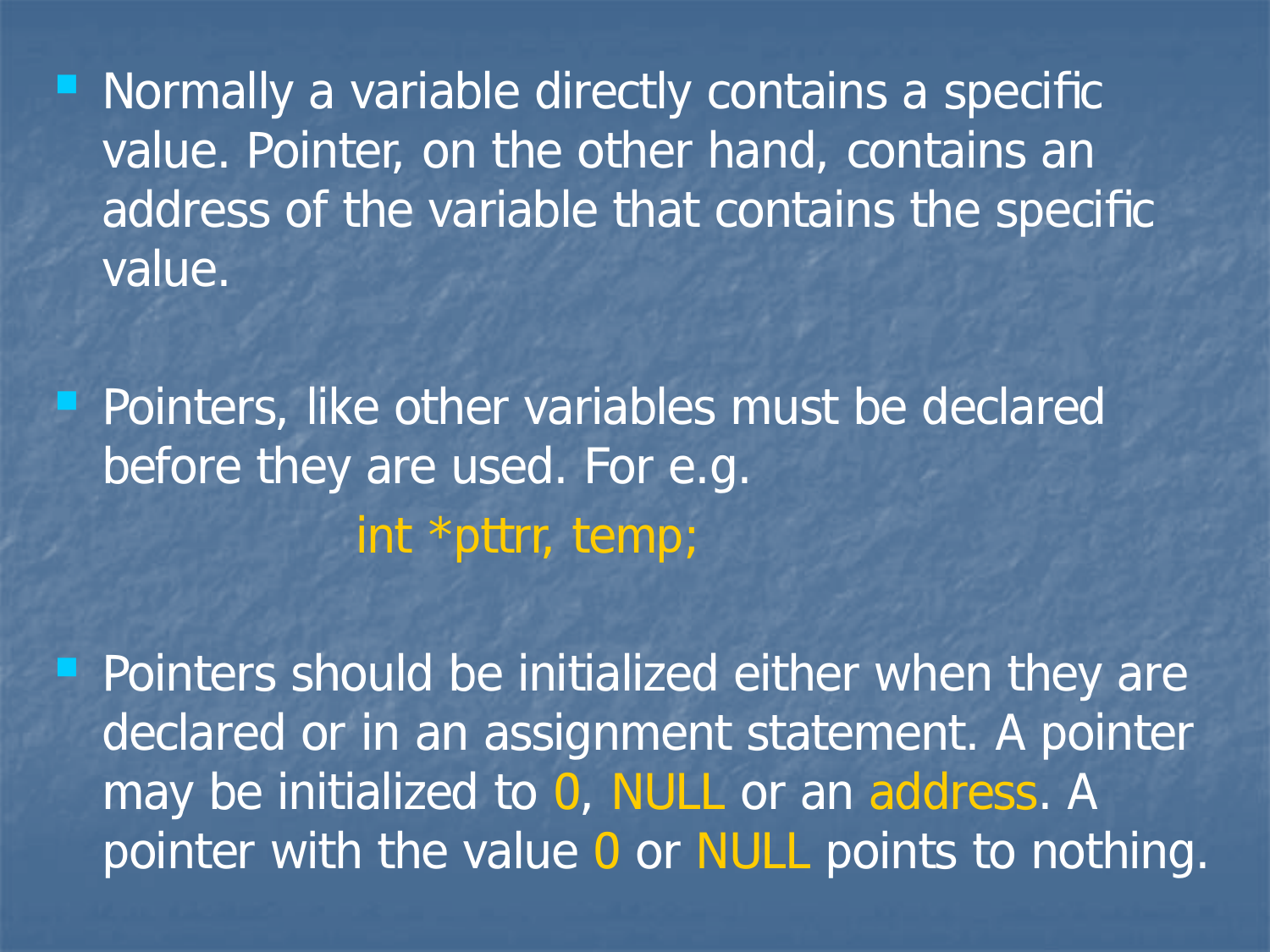

Normally a variable directly contains a specific value. Pointer, on the other hand, contains an address of the variable that contains the specific value.

Pointers, like other variables must be declared before they are used. For e.g.
			int *pttrr, temp;

Pointers should be initialized either when they are declared or in an assignment statement. A pointer may be initialized to 0, NULL or an address. A pointer with the value 0 or NULL points to nothing.